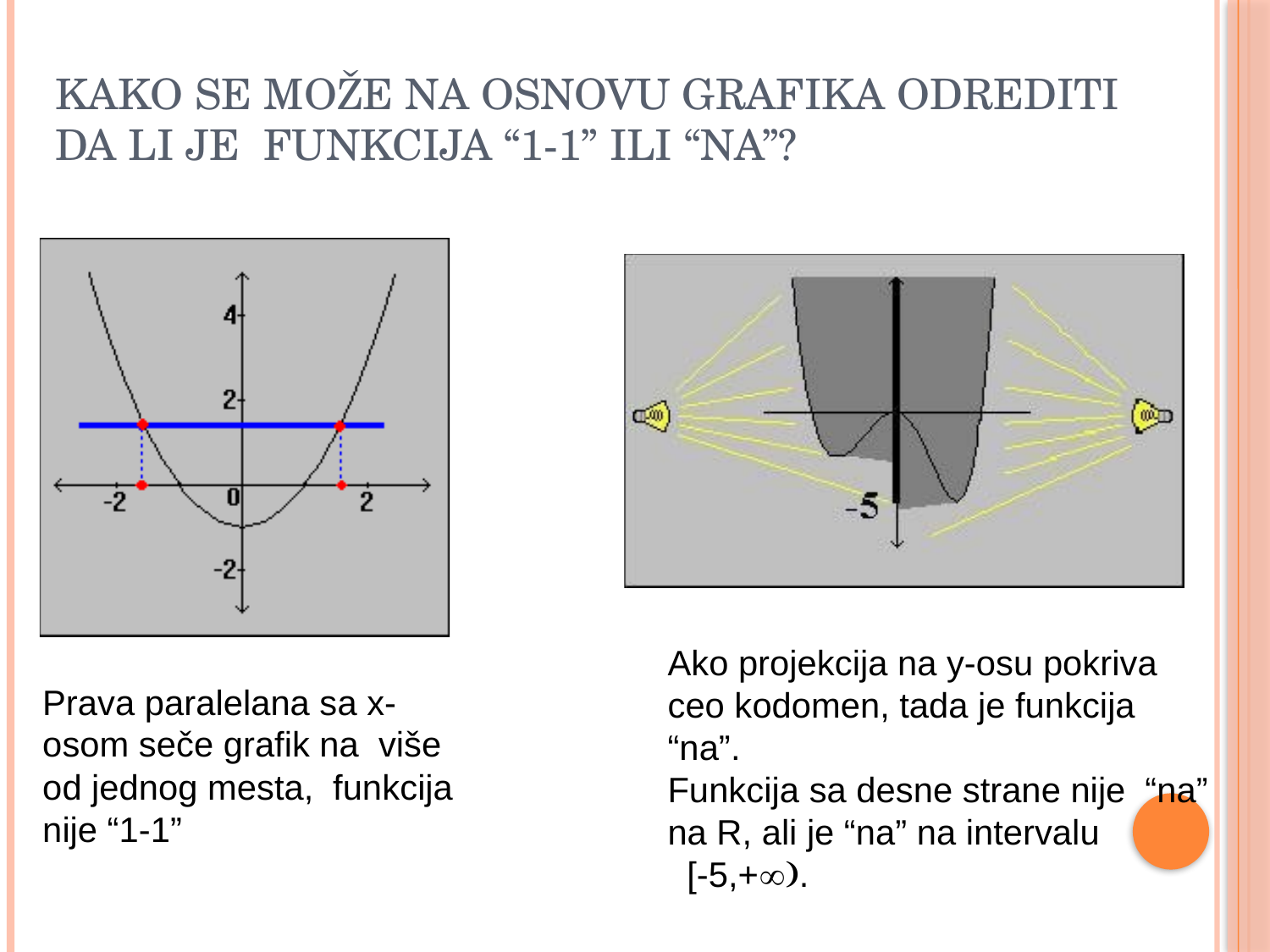

# KAKO SE MOŽE NA OSNOVU GRAFIKA ODREDITI DA LI JE  FUNKCIJA “1-1” ILI “NA”?

Ako projekcija na y-osu pokriva  ceo kodomen, tada je funkcija  “na”.
Funkcija sa desne strane nije  “na” na R, ali je “na” na intervalu
  [-5,+∞).
Prava paralelana sa x-osom seče grafik na  više od jednog mesta,  funkcija nije “1-1”